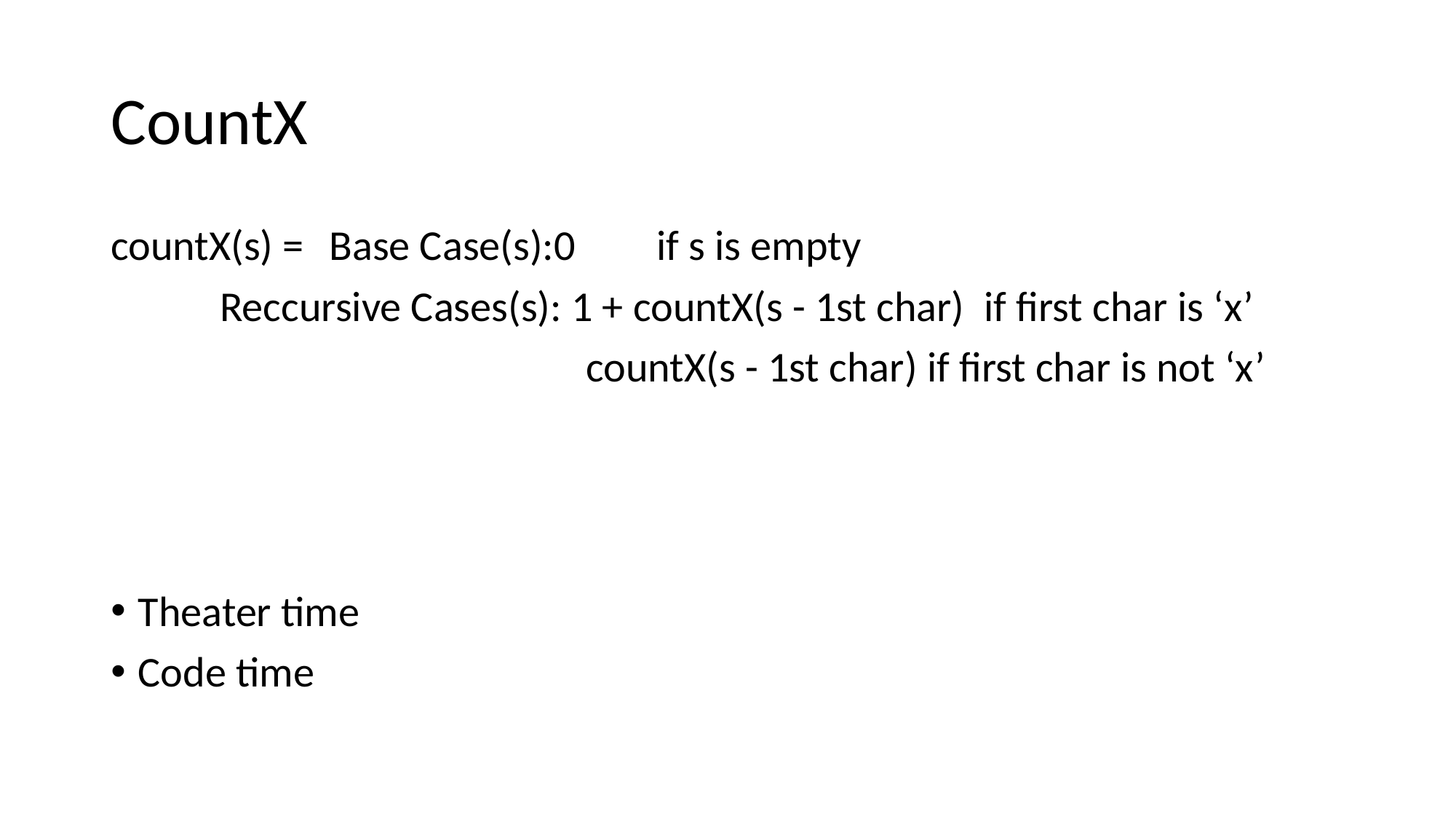

# CountX
countX(s) =	Base Case(s):0 	if s is empty
	Reccursive Cases(s): 1 + countX(s - 1st char) 	if first char is ‘x’
				    countX(s - 1st char) if first char is not ‘x’

Theater time
Code time